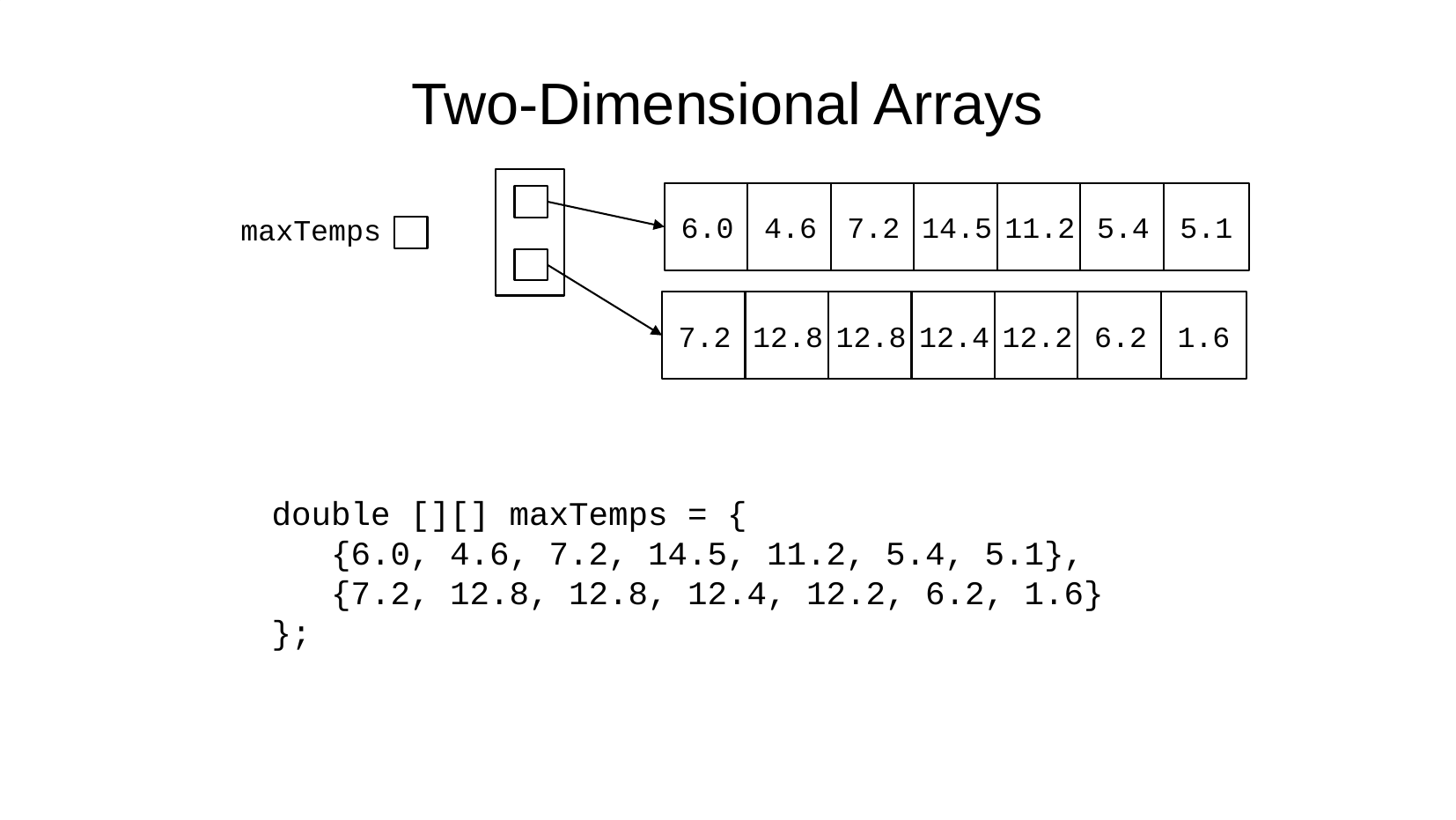

Two-Dimensional Arrays

6.0
4.6
7.2
14.5
11.2
5.4
5.1

maxTemps

7.2
12.8
12.8
12.4
12.2
6.2
1.6
double [][] maxTemps = {
   {6.0, 4.6, 7.2, 14.5, 11.2, 5.4, 5.1},
   {7.2, 12.8, 12.8, 12.4, 12.2, 6.2, 1.6}
};